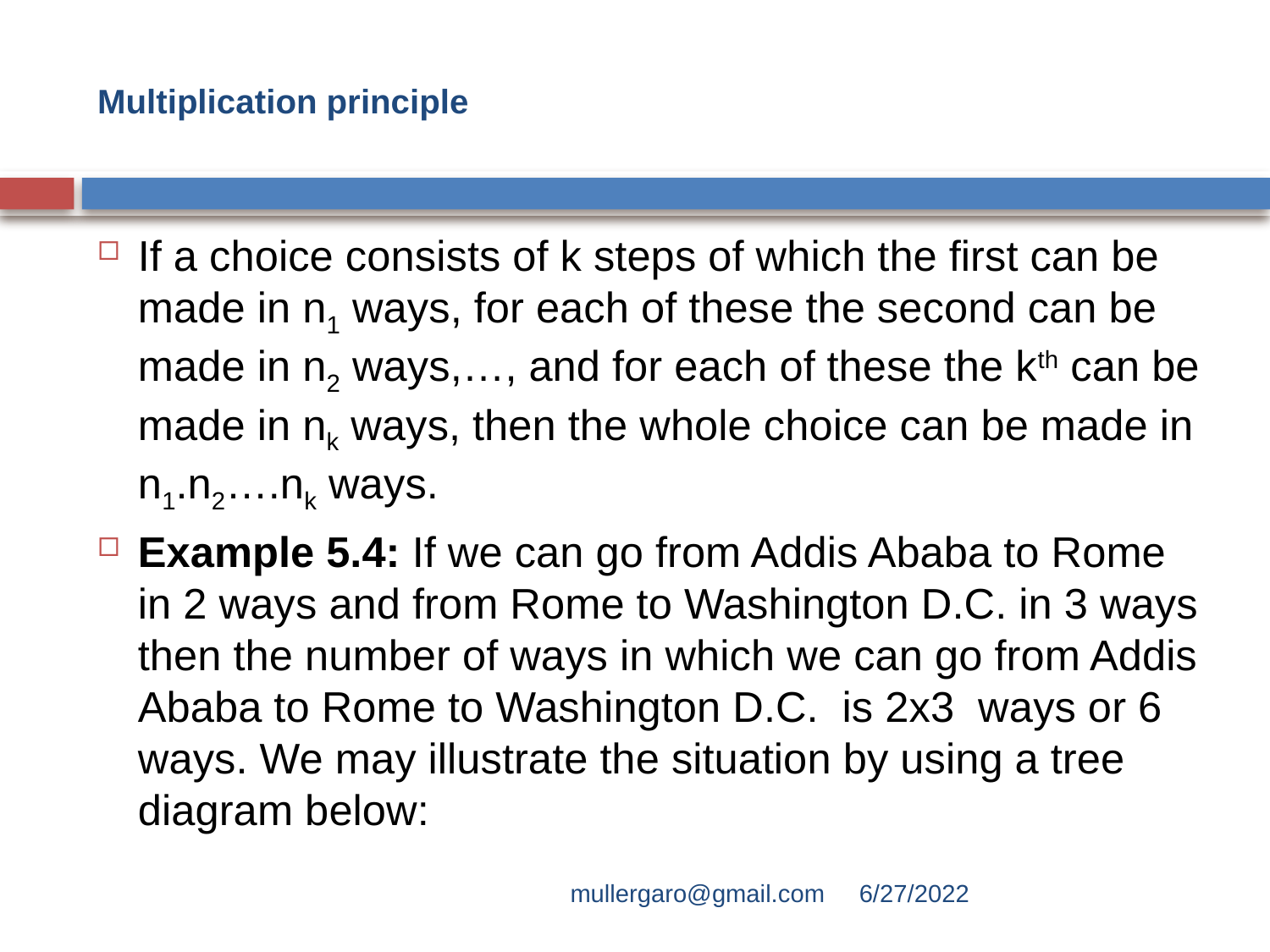

# Multiplication principle
If a choice consists of k steps of which the first can be made in n1 ways, for each of these the second can be made in n2 ways,…, and for each of these the kth can be made in nk ways, then the whole choice can be made in n1.n2….nk ways.
Example 5.4: If we can go from Addis Ababa to Rome in 2 ways and from Rome to Washington D.C. in 3 ways then the number of ways in which we can go from Addis Ababa to Rome to Washington D.C.  is 2x3  ways or 6 ways. We may illustrate the situation by using a tree diagram below:

mullergaro@gmail.com
6/27/2022